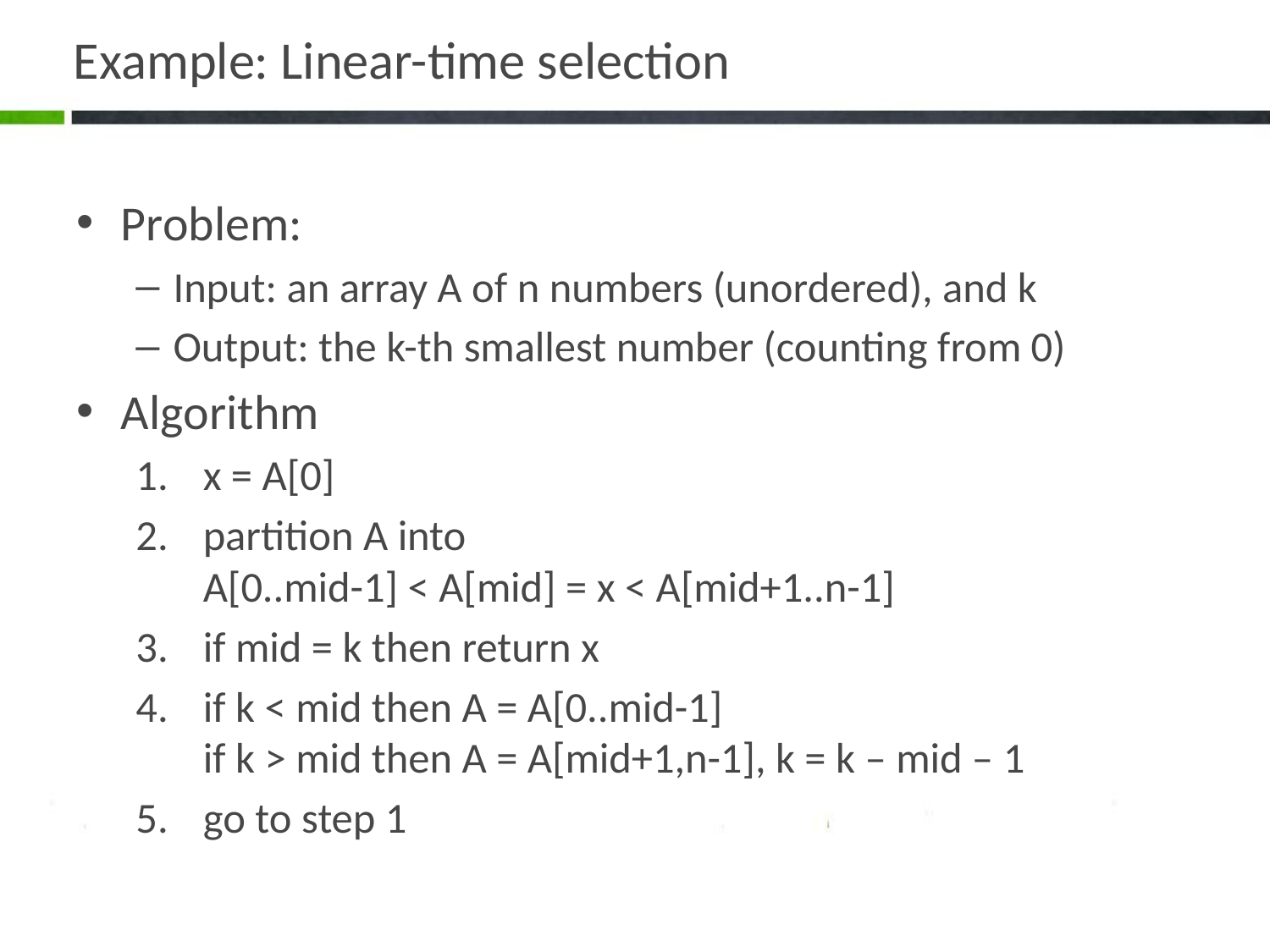

# Example: Linear-time selection
Problem:
Input: an array A of n numbers (unordered), and k
Output: the k-th smallest number (counting from 0)
Algorithm
x = A[0]
partition A into
A[0..mid-1] < A[mid] = x < A[mid+1..n-1]
if mid = k then return x
if k < mid then A = A[0..mid-1]
if k > mid then A = A[mid+1,n-1], k = k – mid – 1
go to step 1